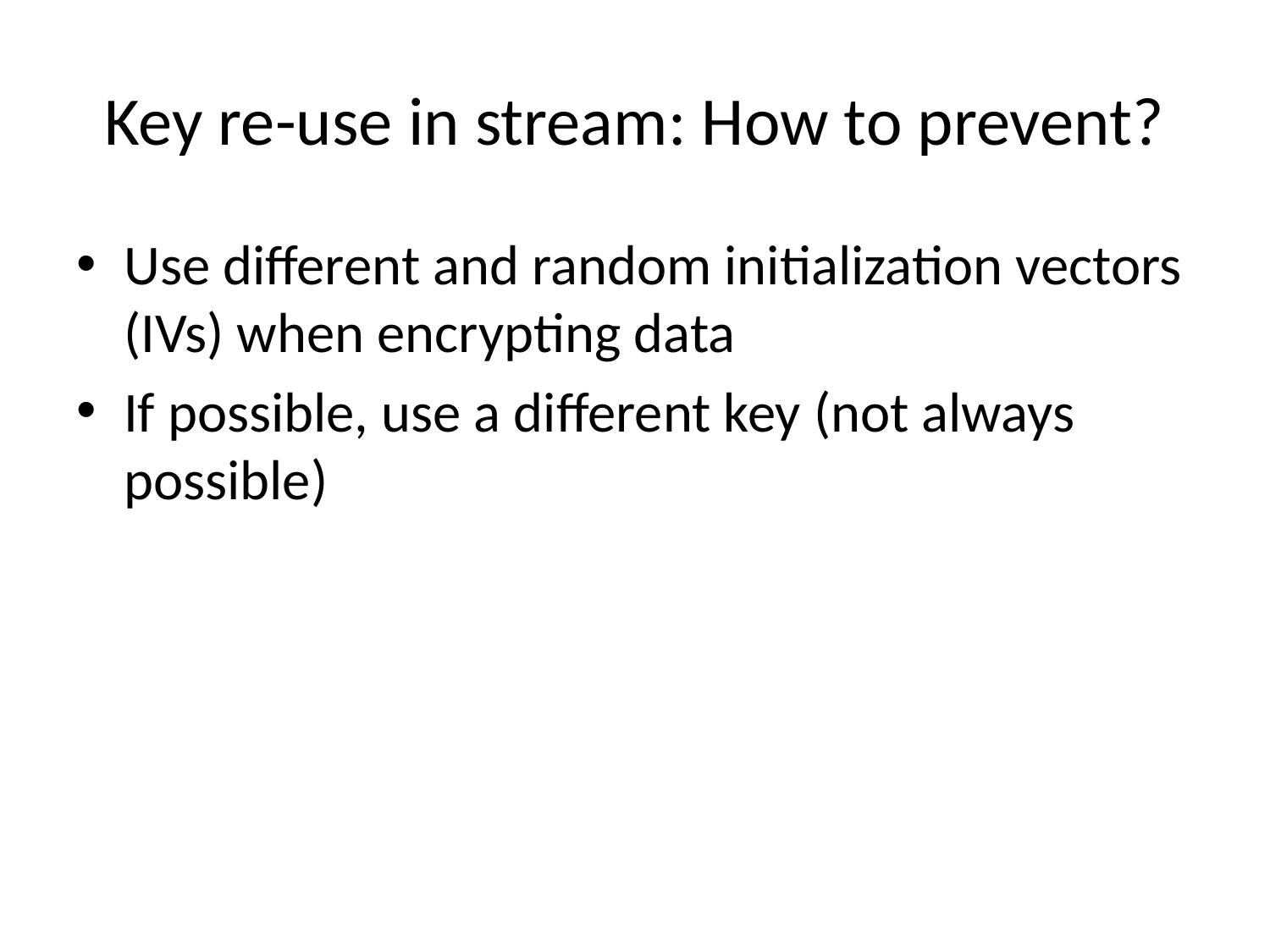

# Key re-use in stream: How to prevent?
Use different and random initialization vectors (IVs) when encrypting data
If possible, use a different key (not always possible)